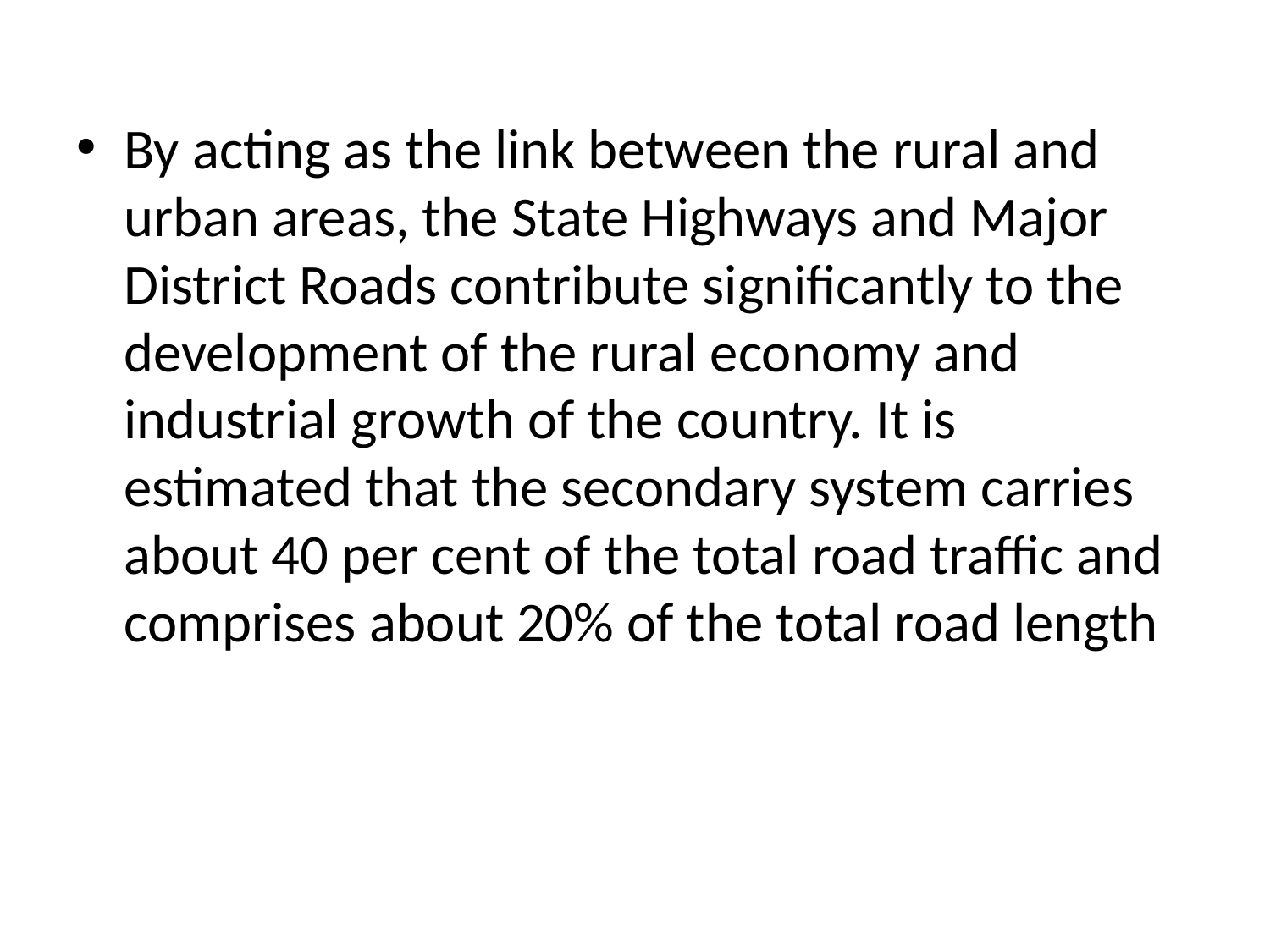

By acting as the link between the rural and urban areas, the State Highways and Major District Roads contribute significantly to the development of the rural economy and industrial growth of the country. It is estimated that the secondary system carries about 40 per cent of the total road traffic and comprises about 20% of the total road length